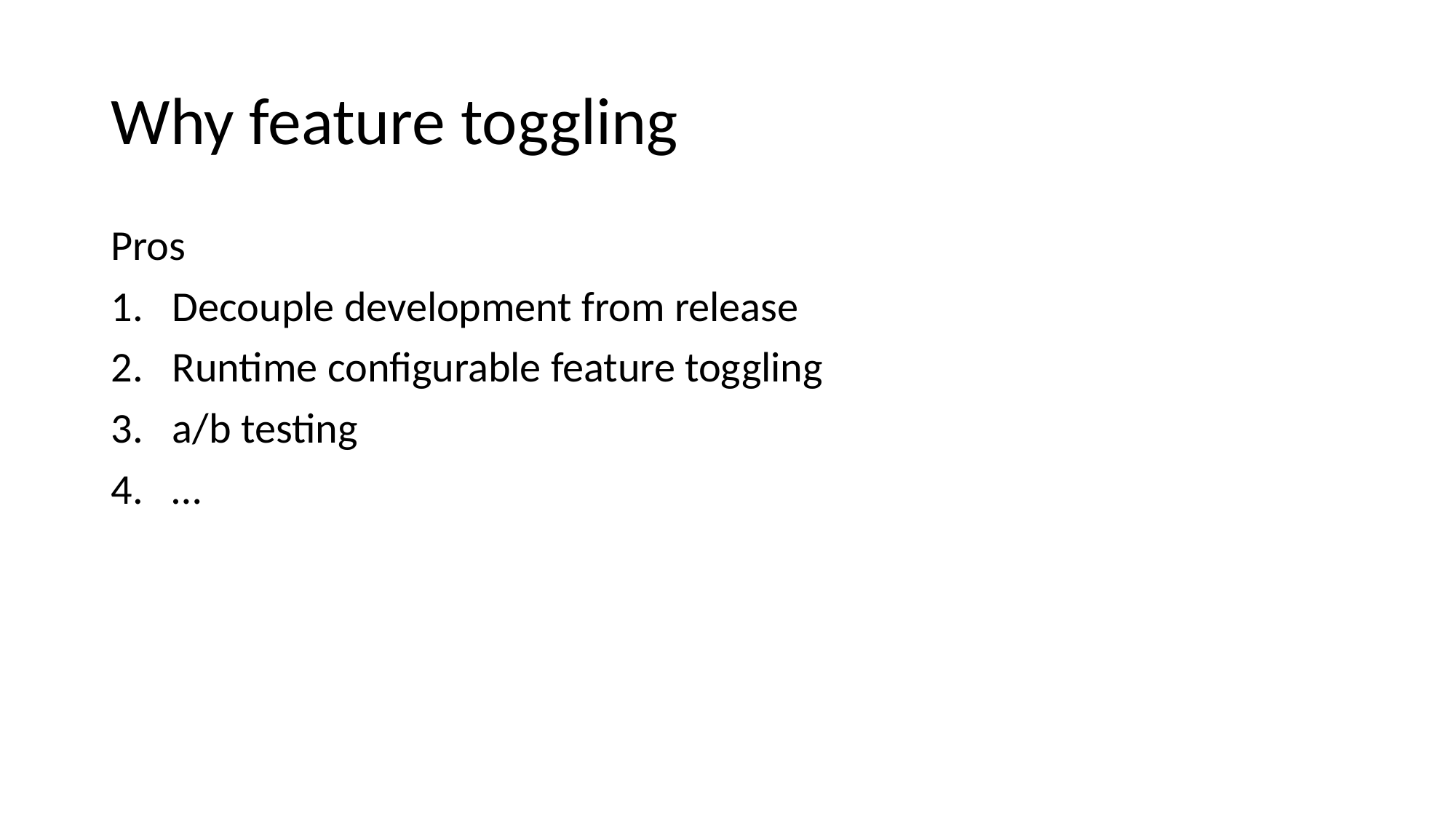

# Why feature toggling
Pros
Decouple development from release
Runtime configurable feature toggling
a/b testing
…